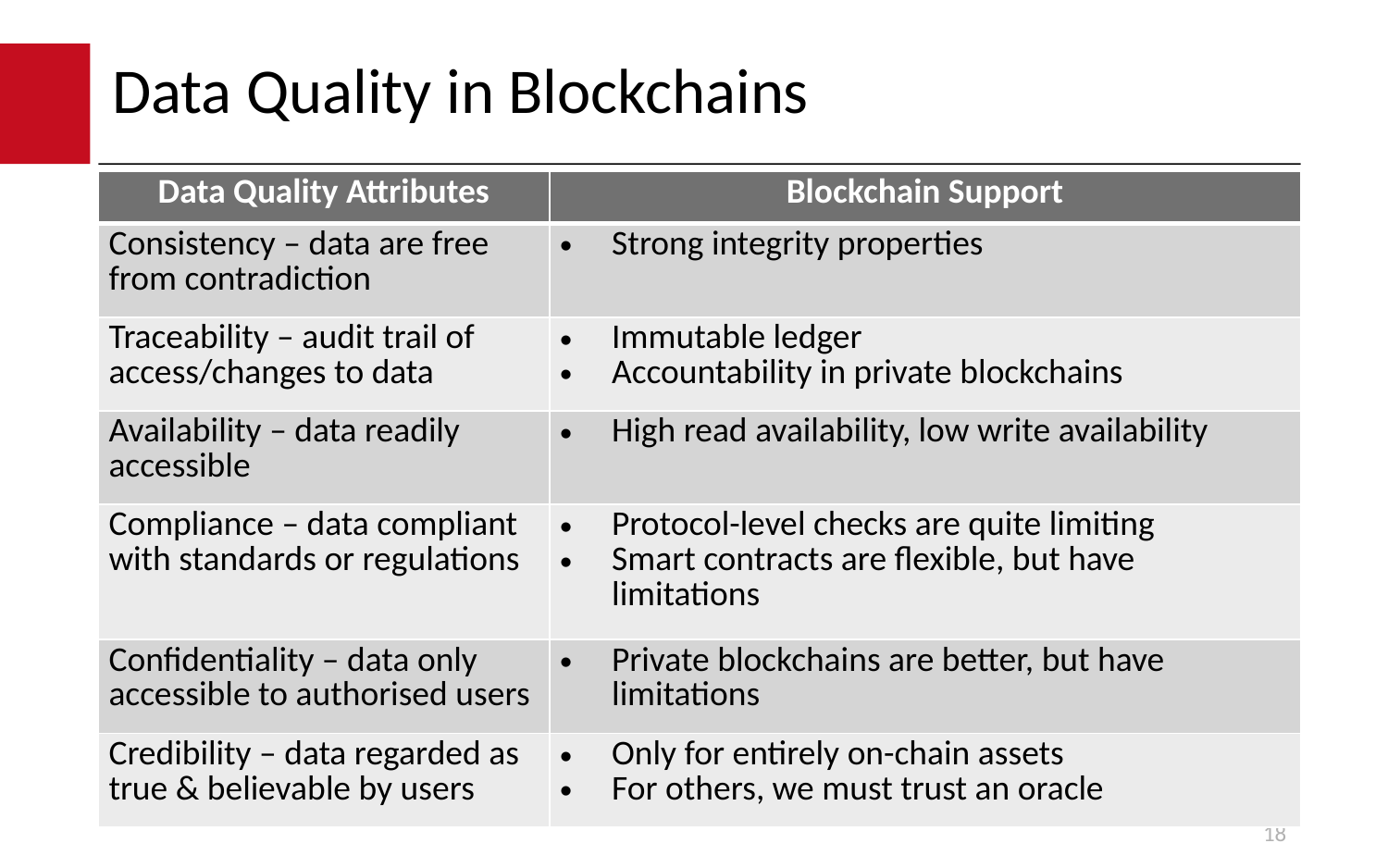

# Data Quality in Blockchains
| Data Quality Attributes | Blockchain Support |
| --- | --- |
| Consistency – data are free from contradiction | Strong integrity properties |
| Traceability – audit trail of access/changes to data | Immutable ledger Accountability in private blockchains |
| Availability – data readily accessible | High read availability, low write availability |
| Compliance – data compliant with standards or regulations | Protocol-level checks are quite limiting Smart contracts are flexible, but have limitations |
| Confidentiality – data only accessible to authorised users | Private blockchains are better, but have limitations |
| Credibility – data regarded as true & believable by users | Only for entirely on-chain assets For others, we must trust an oracle |
18